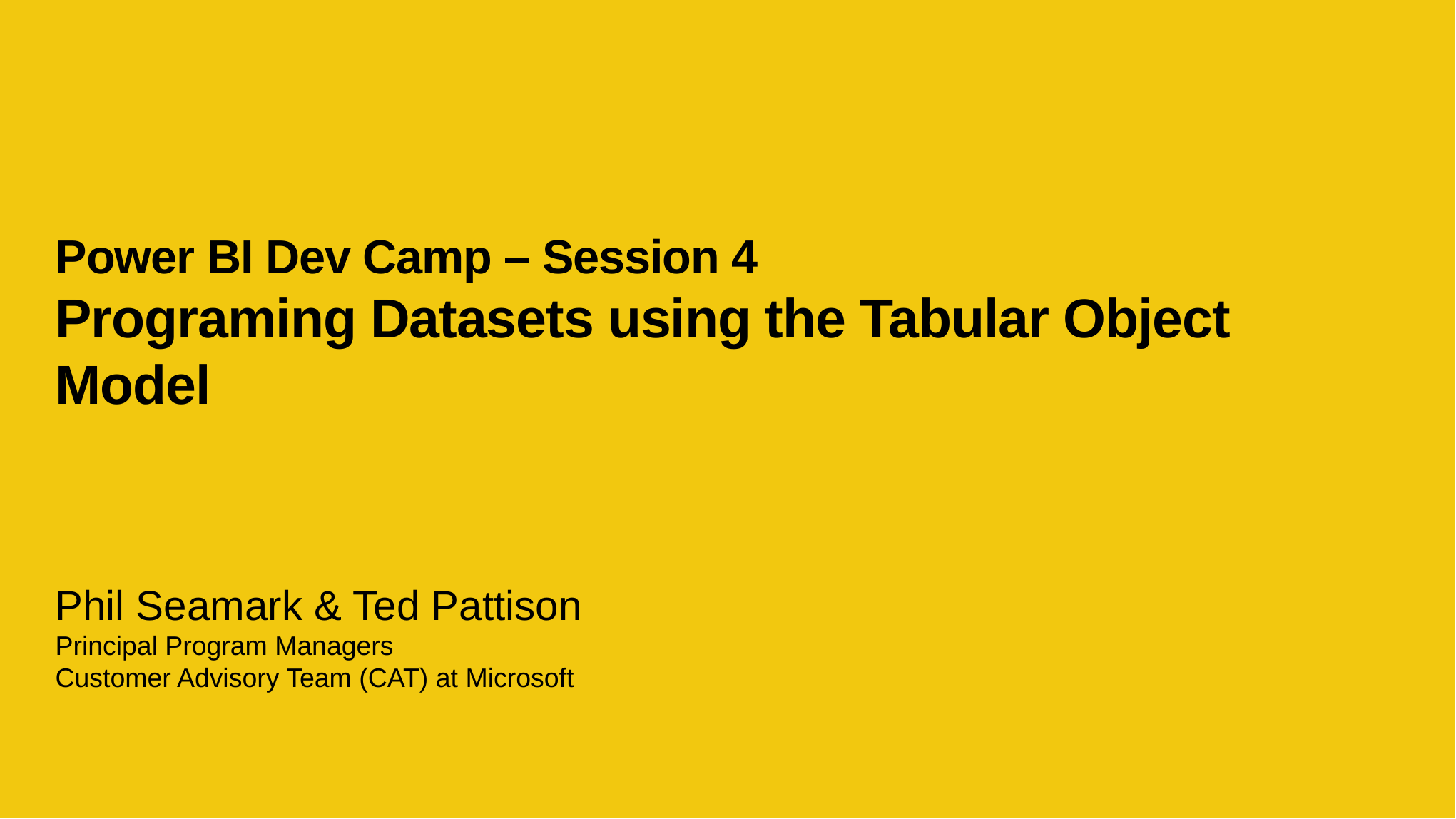

# Power BI Dev Camp – Session 4 Programing Datasets using the Tabular Object Model
Phil Seamark & Ted Pattison
Principal Program Managers
Customer Advisory Team (CAT) at Microsoft